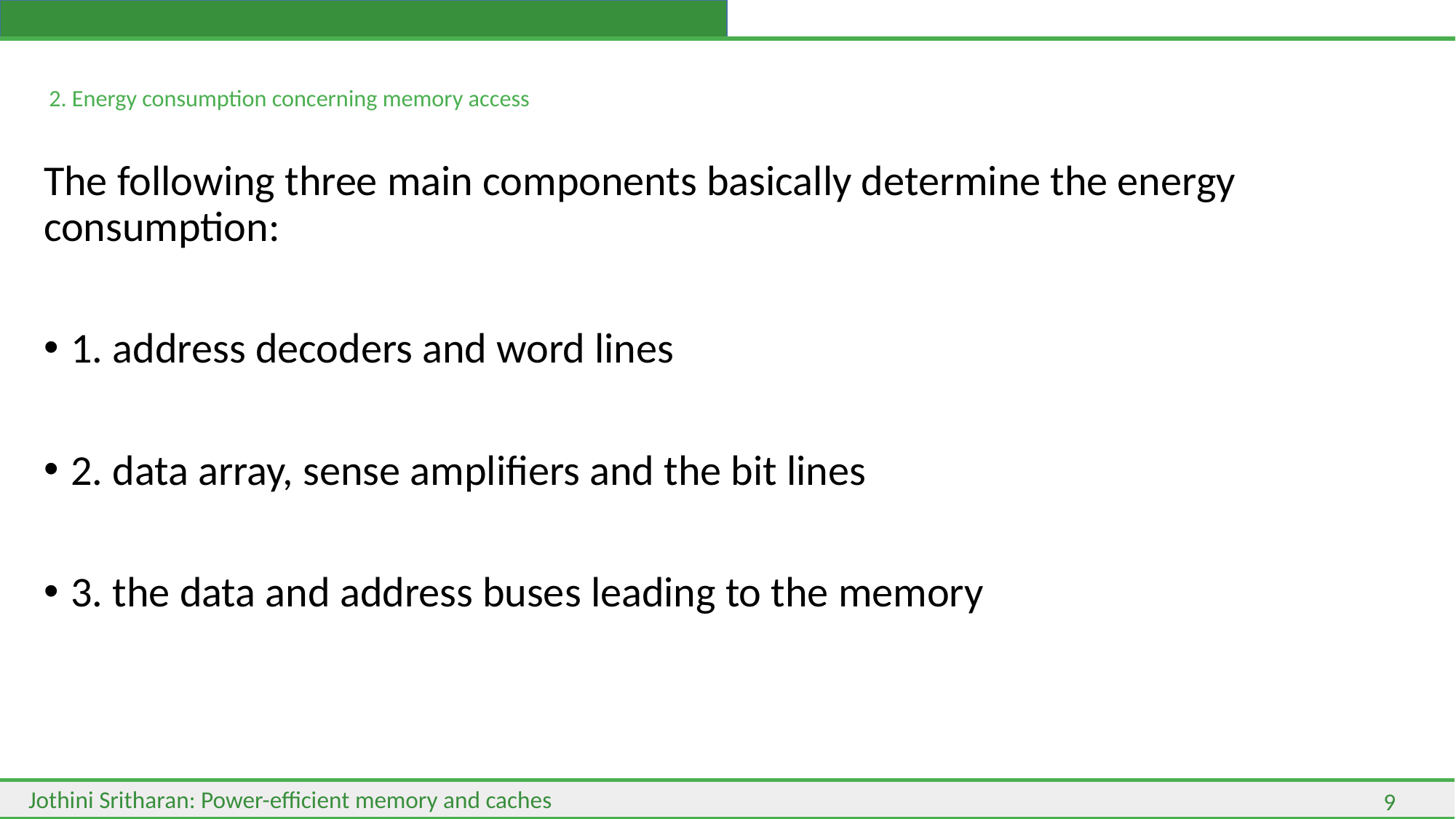

# 2. Energy consumption concerning memory access
The following three main components basically determine the energy consumption:

1. address decoders and word lines

2. data array, sense ampliﬁers and the bit lines

3. the data and address buses leading to the memory

Jothini Sritharan: Power-efficient memory and caches
9